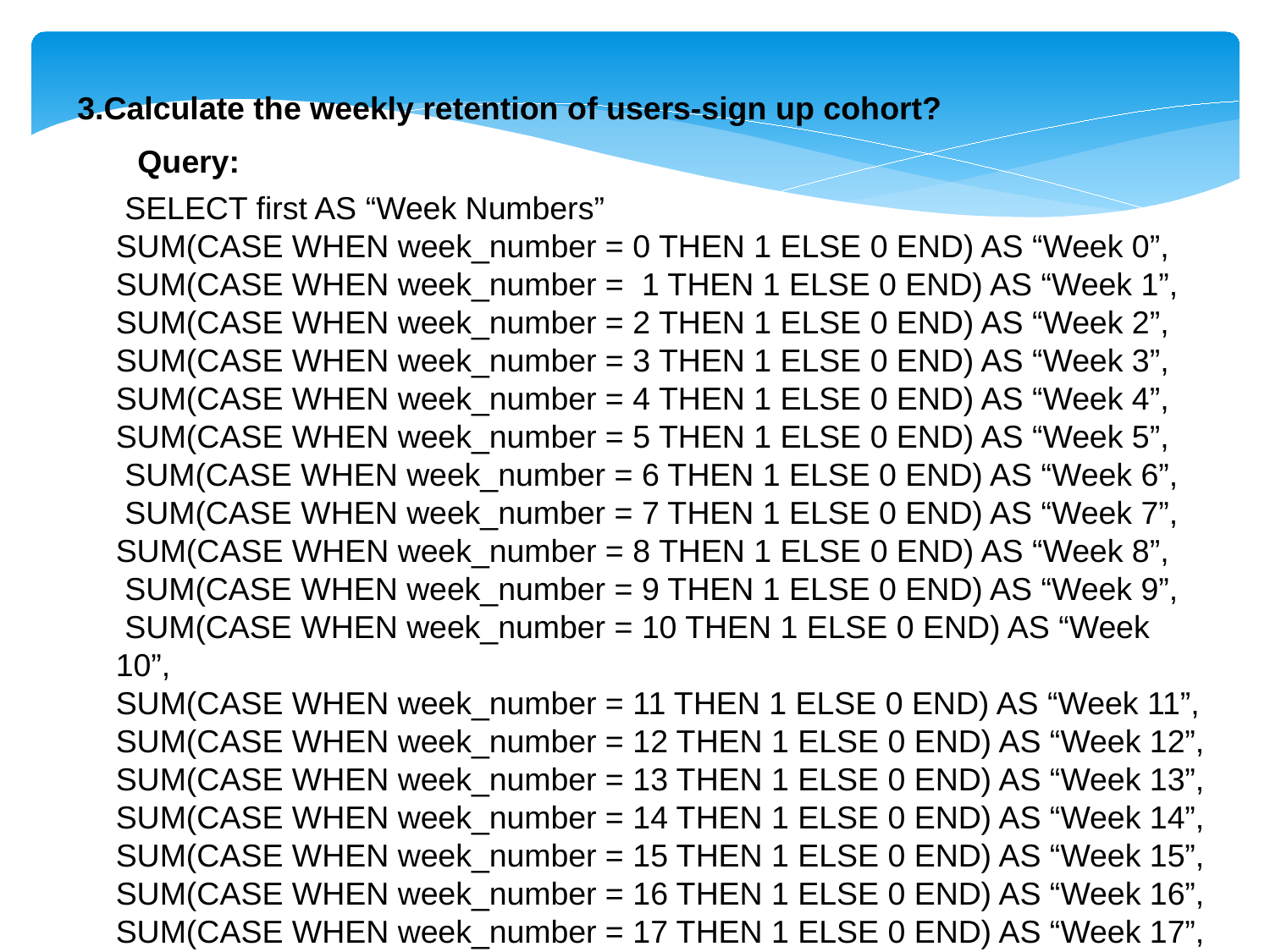

3.Calculate the weekly retention of users-sign up cohort?
Query:

 SELECT first AS “Week Numbers”
SUM(CASE WHEN week_number = 0 THEN 1 ELSE 0 END) AS “Week 0”,
SUM(CASE WHEN week_number =  1 THEN 1 ELSE 0 END) AS “Week 1”,
SUM(CASE WHEN week_number = 2 THEN 1 ELSE 0 END) AS “Week 2”,
SUM(CASE WHEN week_number = 3 THEN 1 ELSE 0 END) AS “Week 3”,
SUM(CASE WHEN week_number = 4 THEN 1 ELSE 0 END) AS “Week 4”,
SUM(CASE WHEN week_number = 5 THEN 1 ELSE 0 END) AS “Week 5”,
 SUM(CASE WHEN week_number = 6 THEN 1 ELSE 0 END) AS “Week 6”,
 SUM(CASE WHEN week_number = 7 THEN 1 ELSE 0 END) AS “Week 7”, SUM(CASE WHEN week_number = 8 THEN 1 ELSE 0 END) AS “Week 8”,
 SUM(CASE WHEN week_number = 9 THEN 1 ELSE 0 END) AS “Week 9”,
 SUM(CASE WHEN week_number = 10 THEN 1 ELSE 0 END) AS “Week 10”,
SUM(CASE WHEN week_number = 11 THEN 1 ELSE 0 END) AS “Week 11”,
SUM(CASE WHEN week_number = 12 THEN 1 ELSE 0 END) AS “Week 12”,
SUM(CASE WHEN week_number = 13 THEN 1 ELSE 0 END) AS “Week 13”,
SUM(CASE WHEN week_number = 14 THEN 1 ELSE 0 END) AS “Week 14”,
SUM(CASE WHEN week_number = 15 THEN 1 ELSE 0 END) AS “Week 15”,
SUM(CASE WHEN week_number = 16 THEN 1 ELSE 0 END) AS “Week 16”,
SUM(CASE WHEN week_number = 17 THEN 1 ELSE 0 END) AS “Week 17”,
SUM(CASE WHEN week_number = 18 THEN 1 ELSE 0 END) AS “Week 18”,